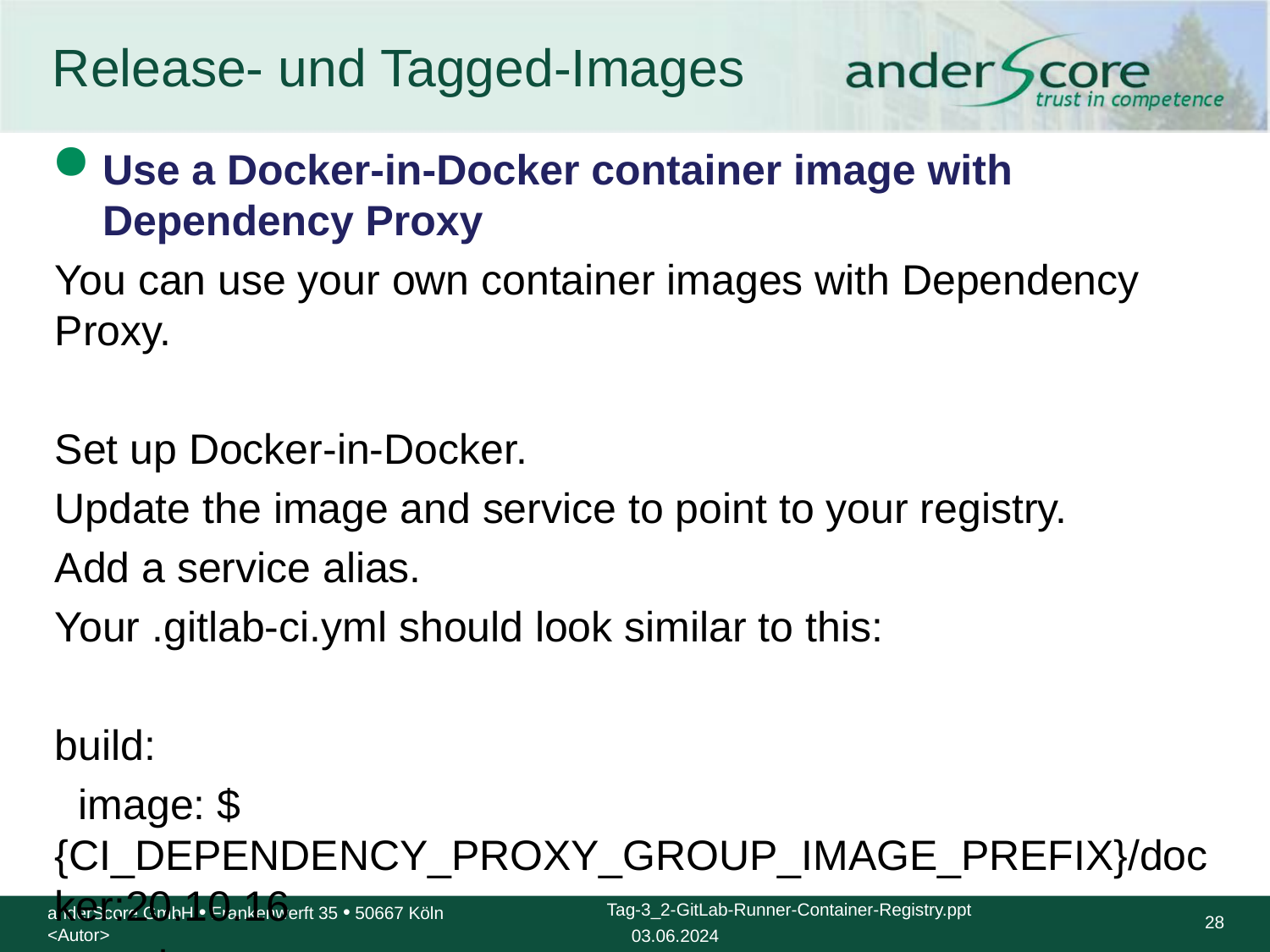

# Release- und Tagged-Images
Use a Docker-in-Docker container image with Dependency Proxy
You can use your own container images with Dependency Proxy.

Set up Docker-in-Docker.
Update the image and service to point to your registry.
Add a service alias.
Your .gitlab-ci.yml should look similar to this:

build:
  image: ${CI_DEPENDENCY_PROXY_GROUP_IMAGE_PREFIX}/docker:20.10.16
  services:
    - name: ${CI_DEPENDENCY_PROXY_GROUP_IMAGE_PREFIX}/docker:18.09.7-dind
      alias: docker
  stage: build
  script:
    - docker build -t my-docker-image .
    - docker run my-docker-image /script/to/run/tests

If you forget to set the service alias, the container image can’t find the dind service, and an error like the following is shown:

error during connect: Get http://docker:2376/v1.39/info: dial tcp: lookup docker o